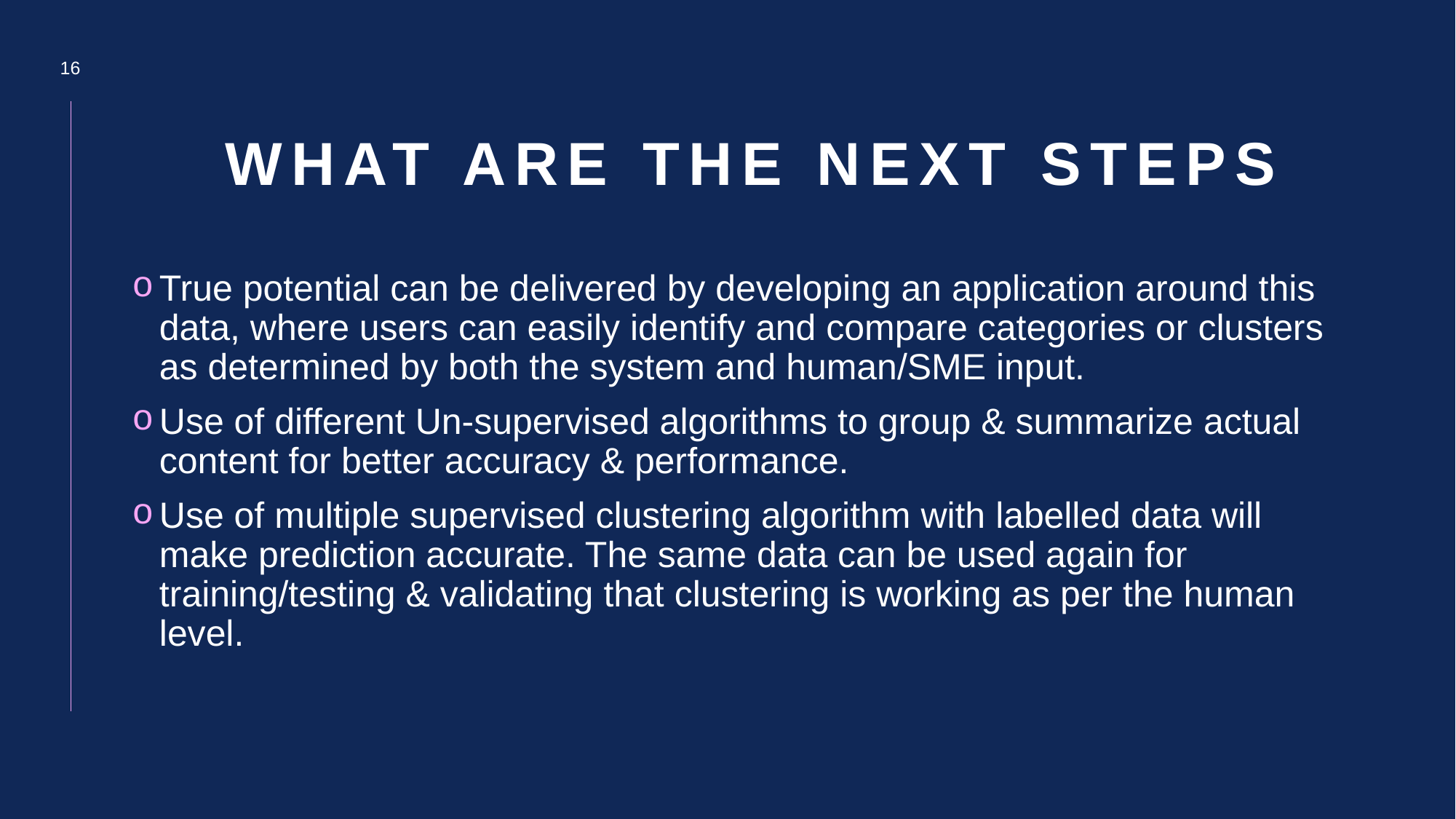

16
# What are the next steps
True potential can be delivered by developing an application around this data, where users can easily identify and compare categories or clusters as determined by both the system and human/SME input.
Use of different Un-supervised algorithms to group & summarize actual content for better accuracy & performance.
Use of multiple supervised clustering algorithm with labelled data will make prediction accurate. The same data can be used again for training/testing & validating that clustering is working as per the human level.